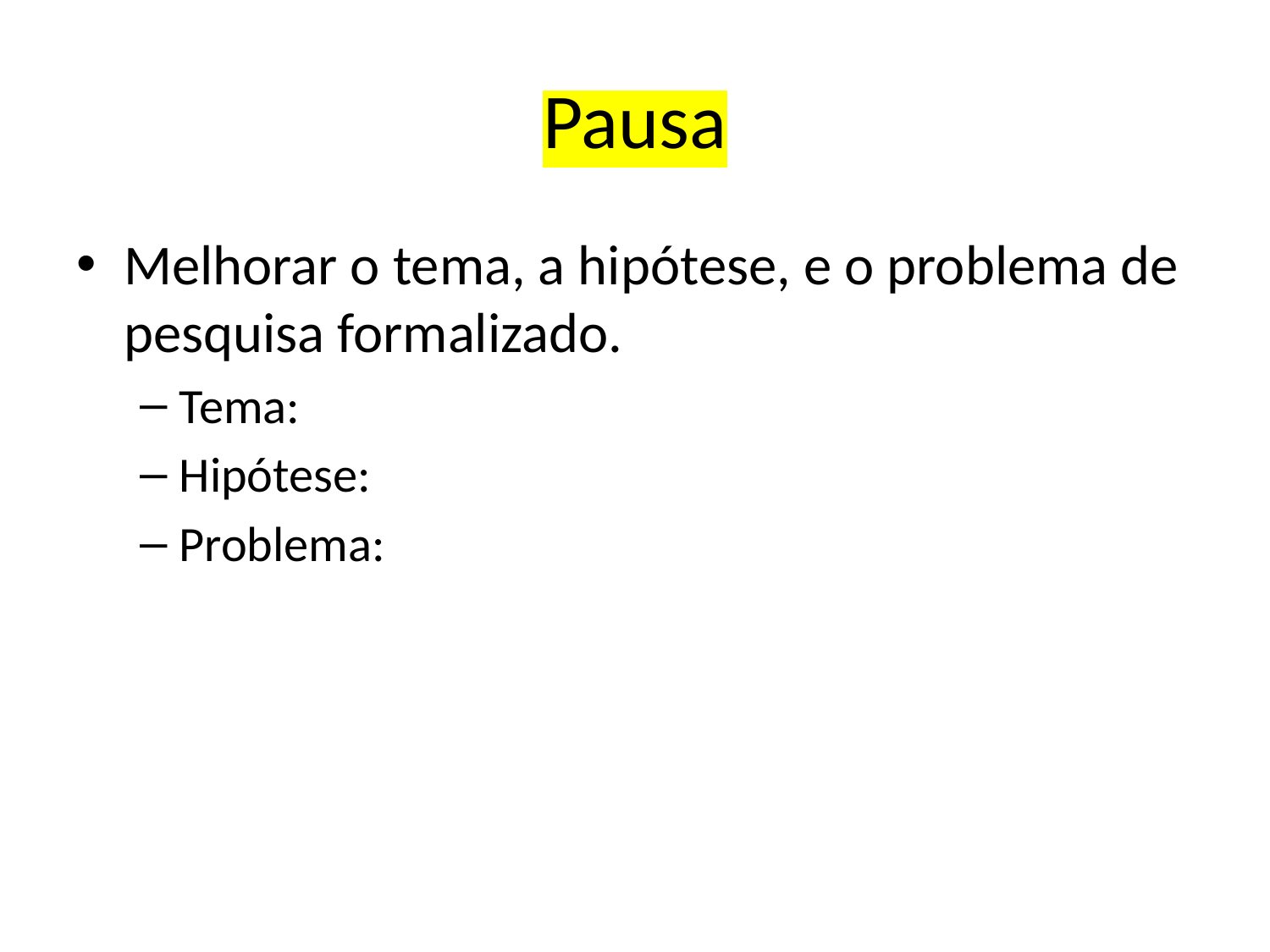

# Pausa
Melhorar o tema, a hipótese, e o problema de pesquisa formalizado.
Tema:
Hipótese:
Problema: